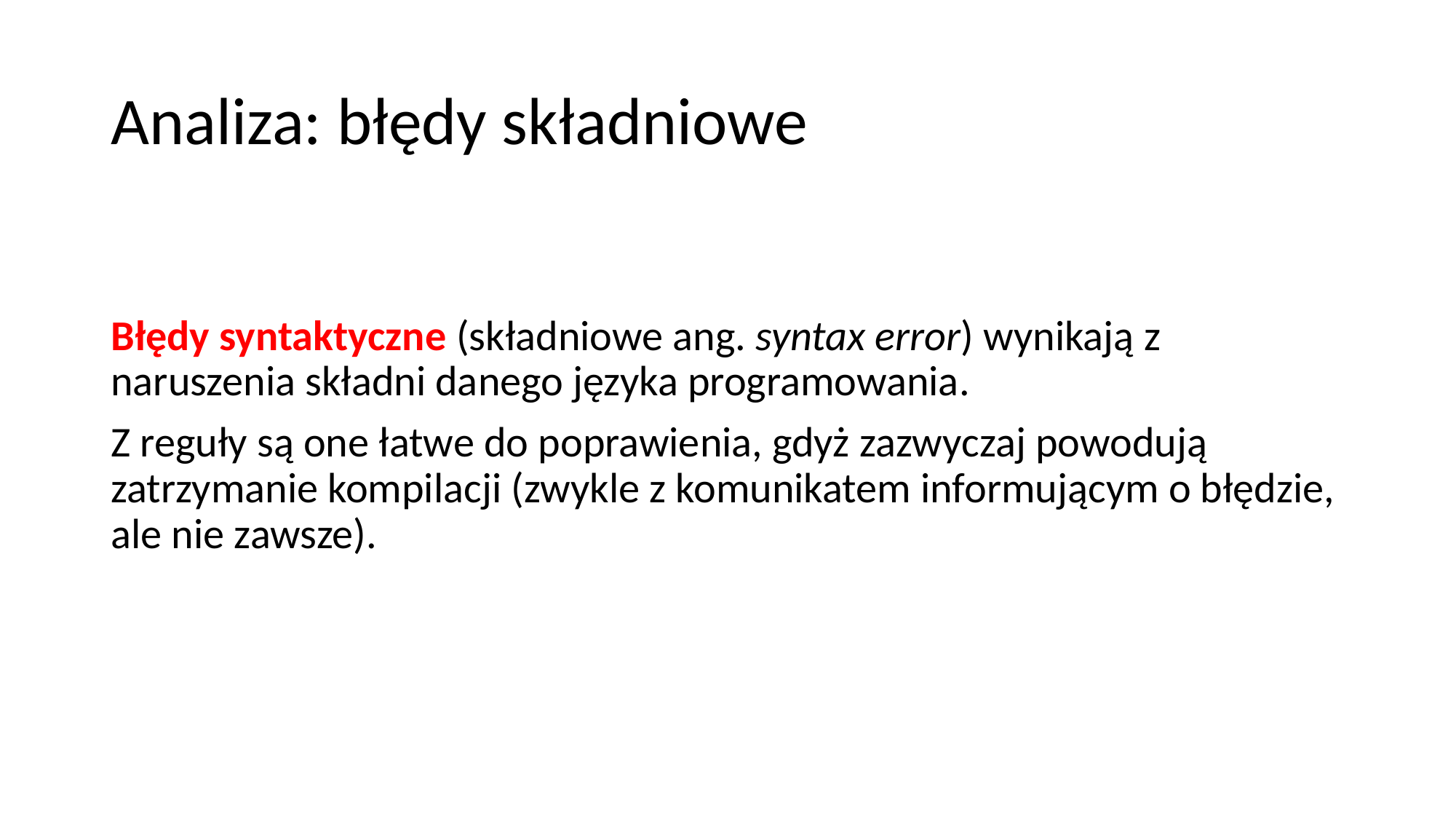

# Analiza: błędy składniowe
Błędy syntaktyczne (składniowe ang. syntax error) wynikają z naruszenia składni danego języka programowania.
Z reguły są one łatwe do poprawienia, gdyż zazwyczaj powodują zatrzymanie kompilacji (zwykle z komunikatem informującym o błędzie, ale nie zawsze).